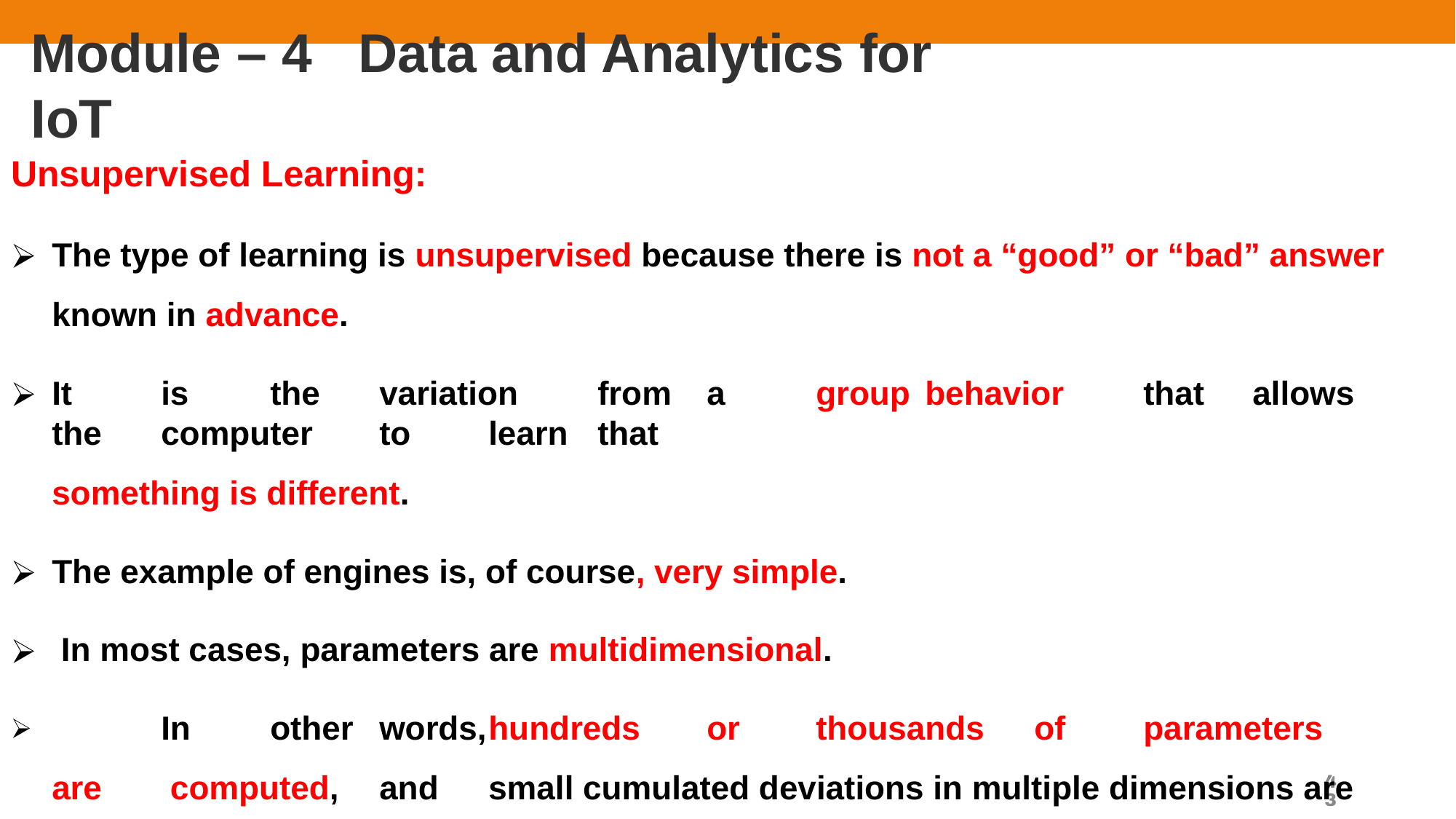

# Module – 4	Data and Analytics for IoT
Unsupervised Learning:
The type of learning is unsupervised because there is not a “good” or “bad” answer
known in advance.
It	is	the	variation	from	a	group	behavior	that	allows	the	computer	to	learn	that
something is different.
The example of engines is, of course, very simple.
In most cases, parameters are multidimensional.
	In	other	words,	hundreds	or	thousands	of	parameters	are 	 computed,	and	small cumulated deviations in multiple dimensions are  used to identify the exception.
43